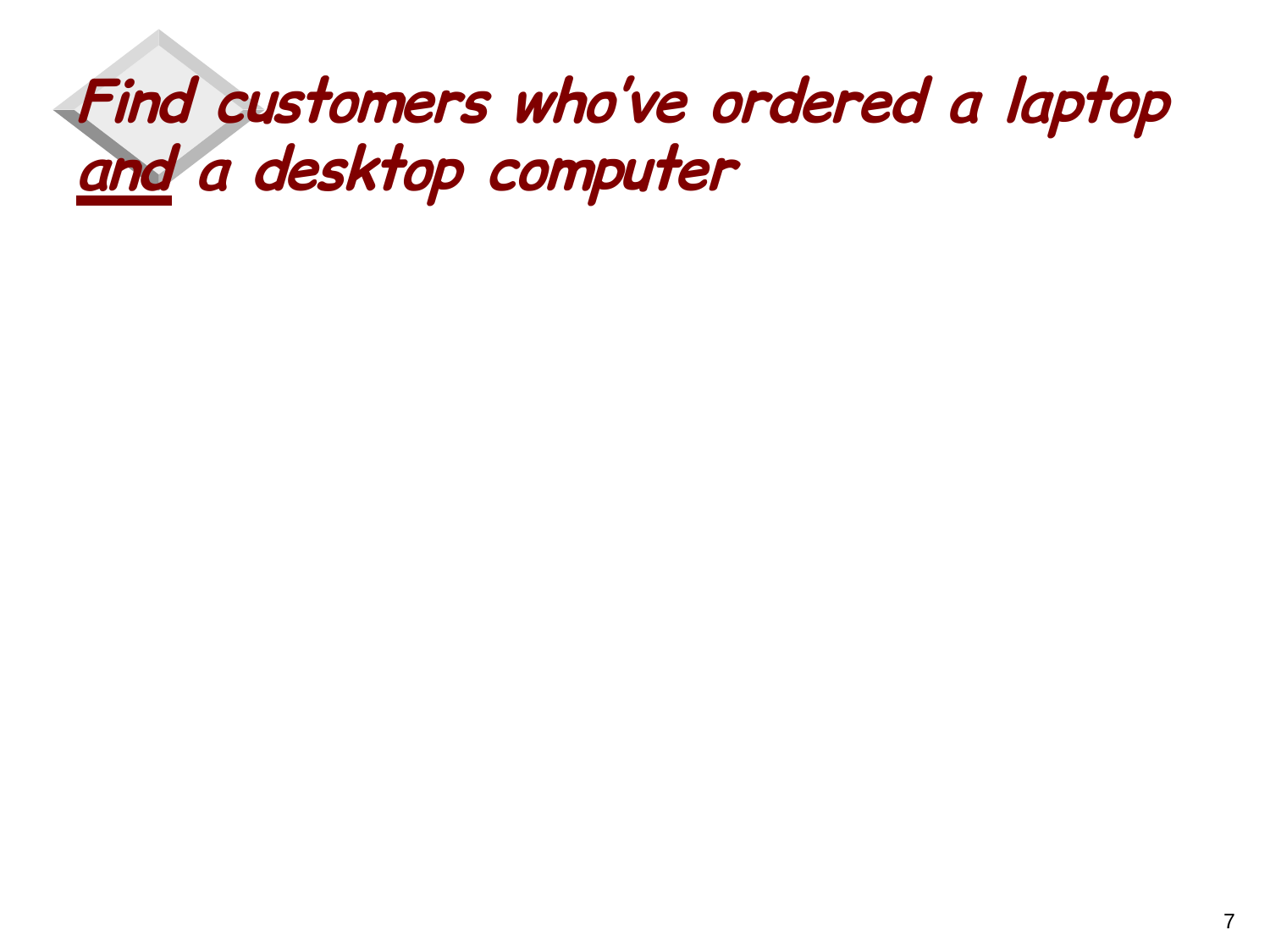

# Find customers who’ve ordered a laptop  and a desktop computer

7